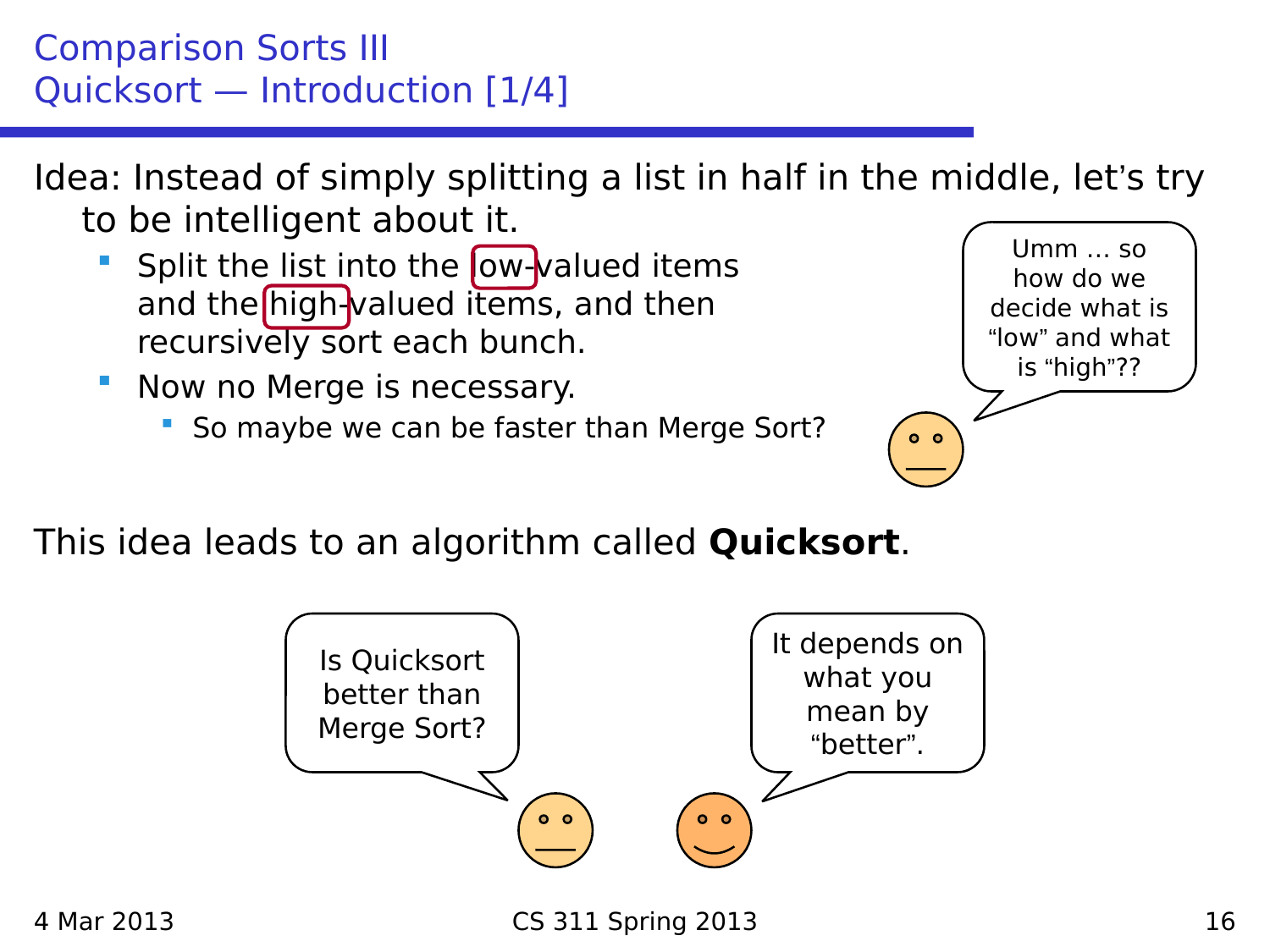

# Comparison Sorts III Quicksort — Introduction [1/4]
Idea: Instead of simply splitting a list in half in the middle, let’s try to be intelligent about it.
Split the list into the low-valued items
and the high-valued items, and then
recursively sort each bunch.
Now no Merge is necessary.
So maybe we can be faster than Merge Sort?

This idea leads to an algorithm called Quicksort.
Umm … so how do we decide what is “low” and what is “high”??

Is Quicksort better than Merge Sort?
It depends on what you mean by “better”.

4 Mar 2013
CS 311 Spring 2013
16